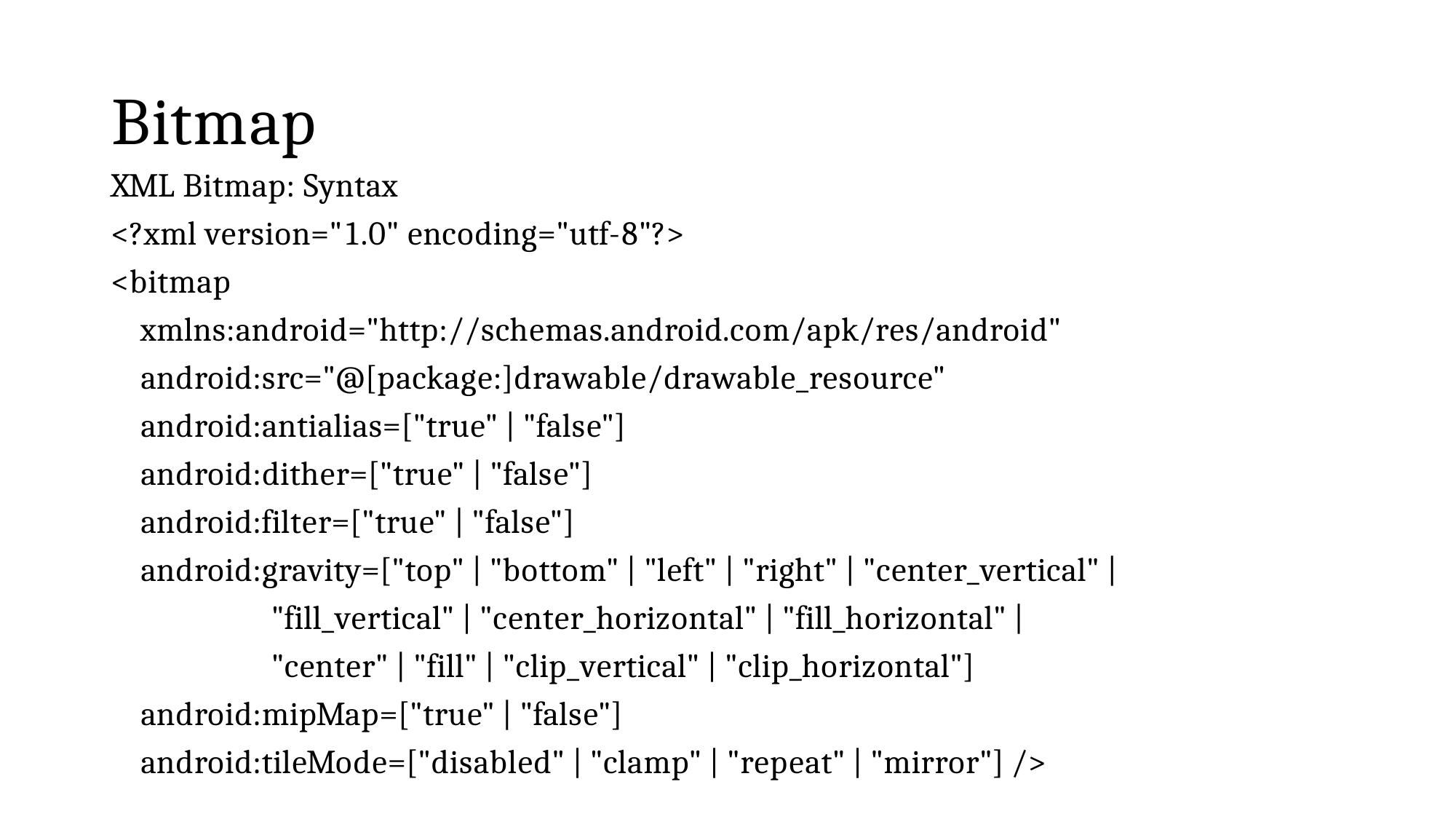

# Bitmap
XML Bitmap: Syntax
<?xml version="1.0" encoding="utf-8"?>
<bitmap
    xmlns:android="http://schemas.android.com/apk/res/android"
    android:src="@[package:]drawable/drawable_resource"
    android:antialias=["true" | "false"]
    android:dither=["true" | "false"]
    android:filter=["true" | "false"]
    android:gravity=["top" | "bottom" | "left" | "right" | "center_vertical" |
                      "fill_vertical" | "center_horizontal" | "fill_horizontal" |
                      "center" | "fill" | "clip_vertical" | "clip_horizontal"]
    android:mipMap=["true" | "false"]
    android:tileMode=["disabled" | "clamp" | "repeat" | "mirror"] />